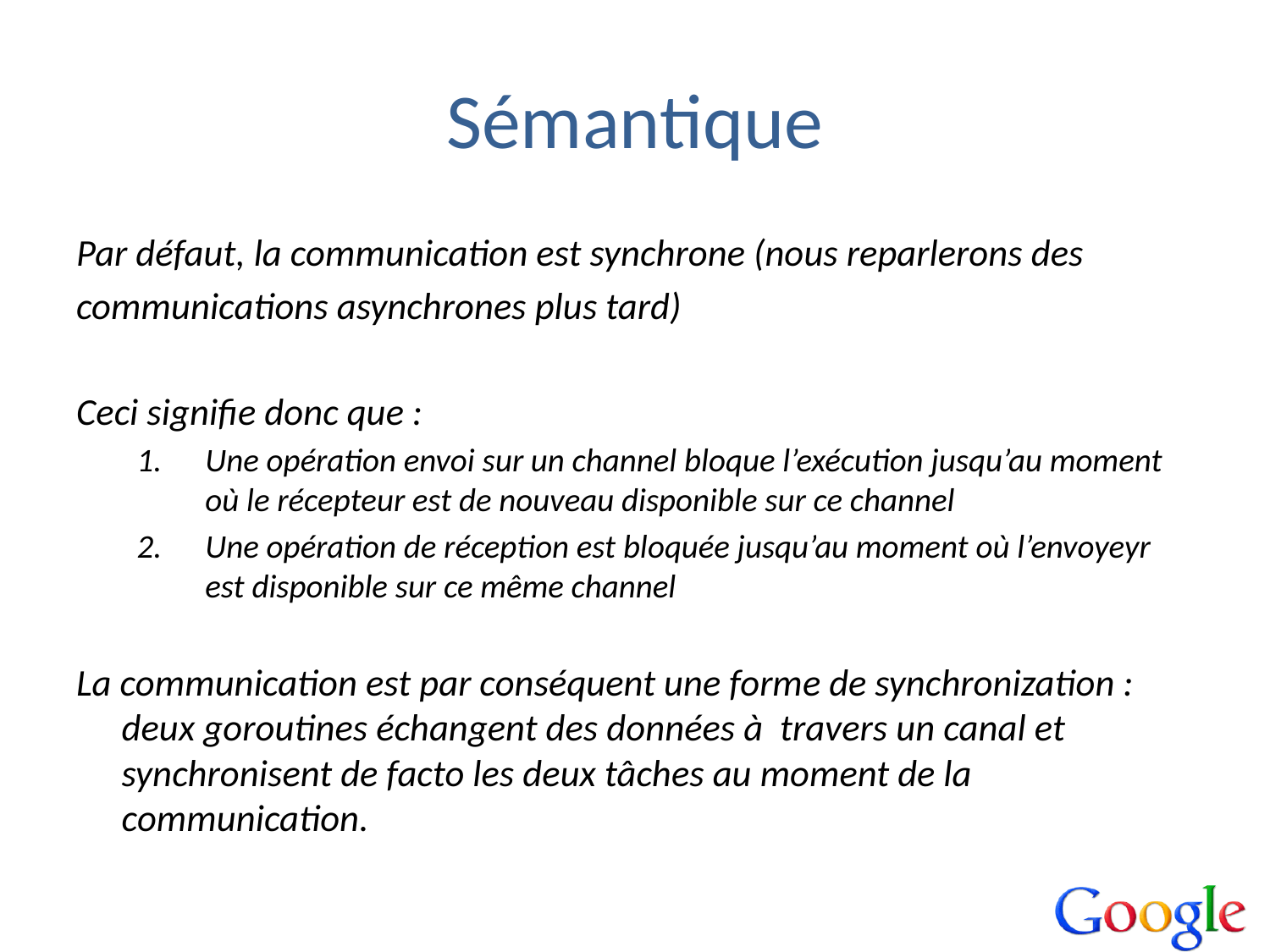

# Sémantique
Par défaut, la communication est synchrone (nous reparlerons des
communications asynchrones plus tard)

Ceci signifie donc que :
Une opération envoi sur un channel bloque l’exécution jusqu’au moment où le récepteur est de nouveau disponible sur ce channel
Une opération de réception est bloquée jusqu’au moment où l’envoyeyr est disponible sur ce même channel

La communication est par conséquent une forme de synchronization : deux goroutines échangent des données à  travers un canal et synchronisent de facto les deux tâches au moment de la communication.